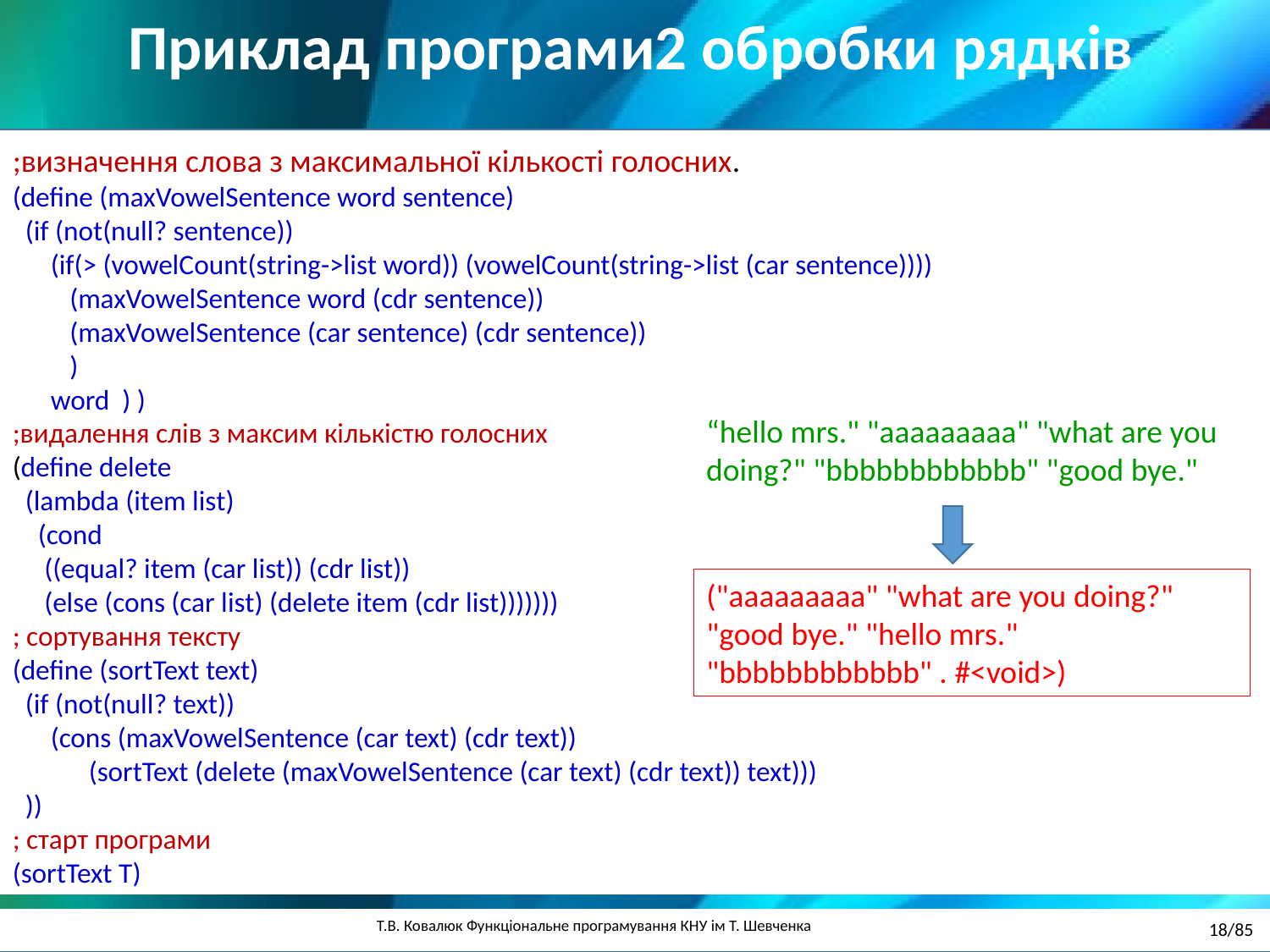

Приклад програми2 обробки рядків

;визначення слова з максимальної кількості голосних.
(define (maxVowelSentence word sentence)
  (if (not(null? sentence))
      (if(> (vowelCount(string->list word)) (vowelCount(string->list (car sentence))))
         (maxVowelSentence word (cdr sentence))
         (maxVowelSentence (car sentence) (cdr sentence))
         )
      word  ) )
;видалення слів з максим кількістю голосних
(define delete
  (lambda (item list)
    (cond
     ((equal? item (car list)) (cdr list))
     (else (cons (car list) (delete item (cdr list)))))))
; сортування тексту
(define (sortText text)
  (if (not(null? text))
      (cons (maxVowelSentence (car text) (cdr text))
            (sortText (delete (maxVowelSentence (car text) (cdr text)) text)))
  ))
; старт програми
(sortText T)

“hello mrs." "aaaaaaaaa" "what are you doing?" "bbbbbbbbbbbb" "good bye."

("aaaaaaaaa" "what are you doing?" "good bye." "hello mrs." "bbbbbbbbbbbb" . #<void>)
18